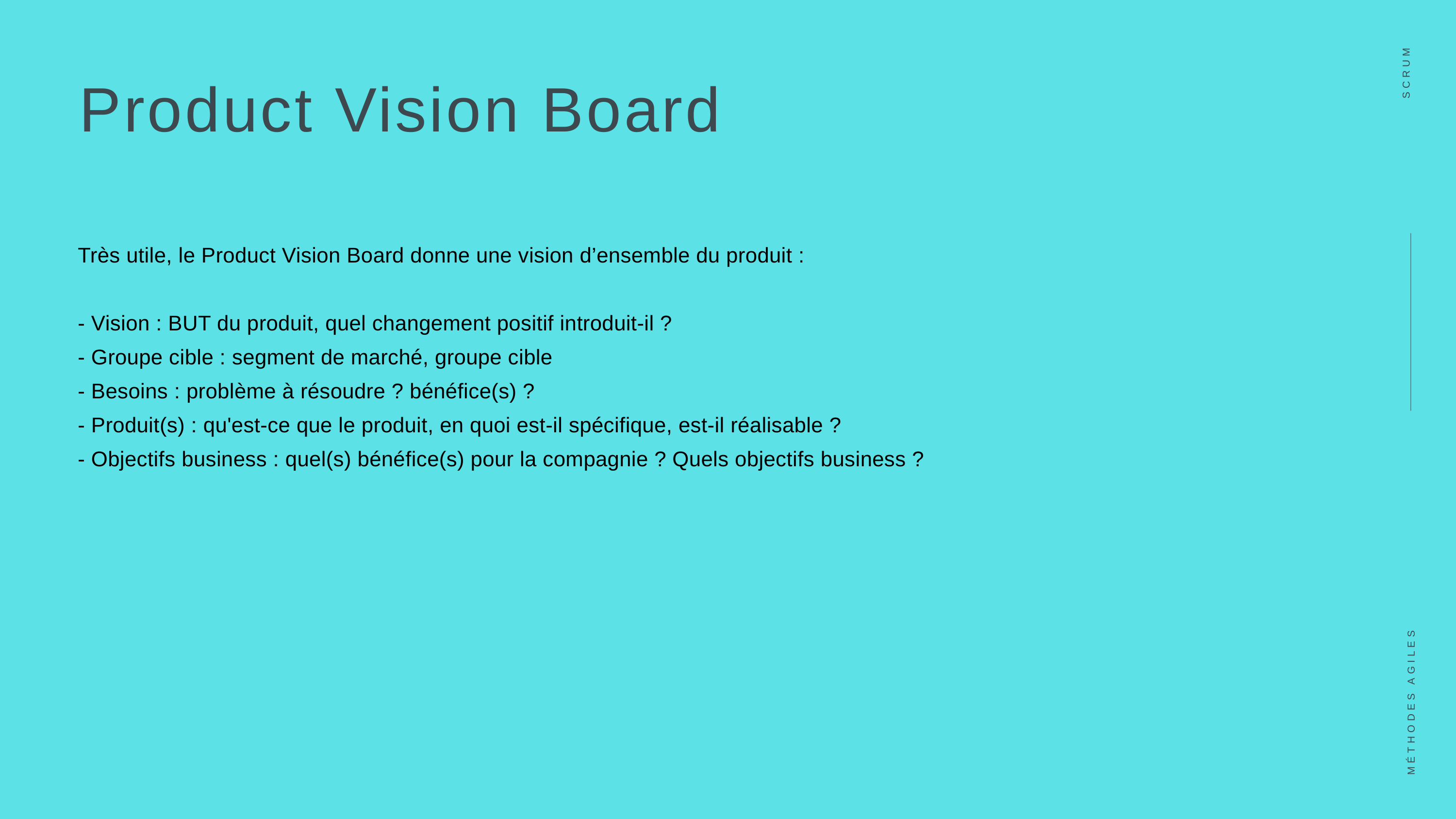

Product Vision Board
SCRUM
Très utile, le Product Vision Board donne une vision d’ensemble du produit :

- Vision : BUT du produit, quel changement positif introduit-il ?
- Groupe cible : segment de marché, groupe cible
- Besoins : problème à résoudre ? bénéfice(s) ?
- Produit(s) : qu'est-ce que le produit, en quoi est-il spécifique, est-il réalisable ?
- Objectifs business : quel(s) bénéfice(s) pour la compagnie ? Quels objectifs business ?

MÉTHODES AGILES